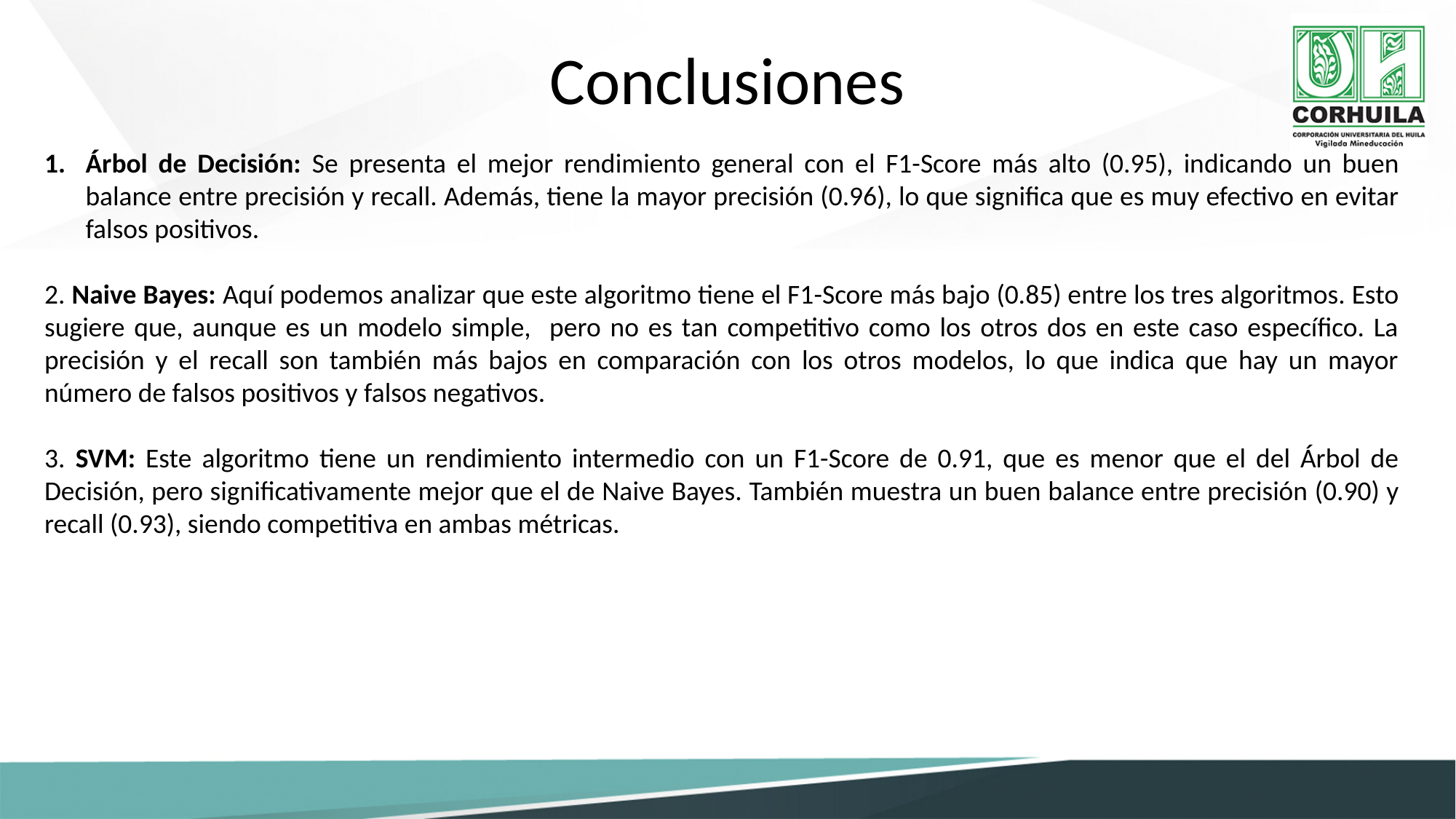

Conclusiones
Árbol de Decisión: Se presenta el mejor rendimiento general con el F1-Score más alto (0.95), indicando un buen balance entre precisión y recall. Además, tiene la mayor precisión (0.96), lo que significa que es muy efectivo en evitar falsos positivos.

2. Naive Bayes: Aquí podemos analizar que este algoritmo tiene el F1-Score más bajo (0.85) entre los tres algoritmos. Esto sugiere que, aunque es un modelo simple,  pero no es tan competitivo como los otros dos en este caso específico. La precisión y el recall son también más bajos en comparación con los otros modelos, lo que indica que hay un mayor número de falsos positivos y falsos negativos.

3. SVM: Este algoritmo tiene un rendimiento intermedio con un F1-Score de 0.91, que es menor que el del Árbol de Decisión, pero significativamente mejor que el de Naive Bayes. También muestra un buen balance entre precisión (0.90) y recall (0.93), siendo competitiva en ambas métricas.